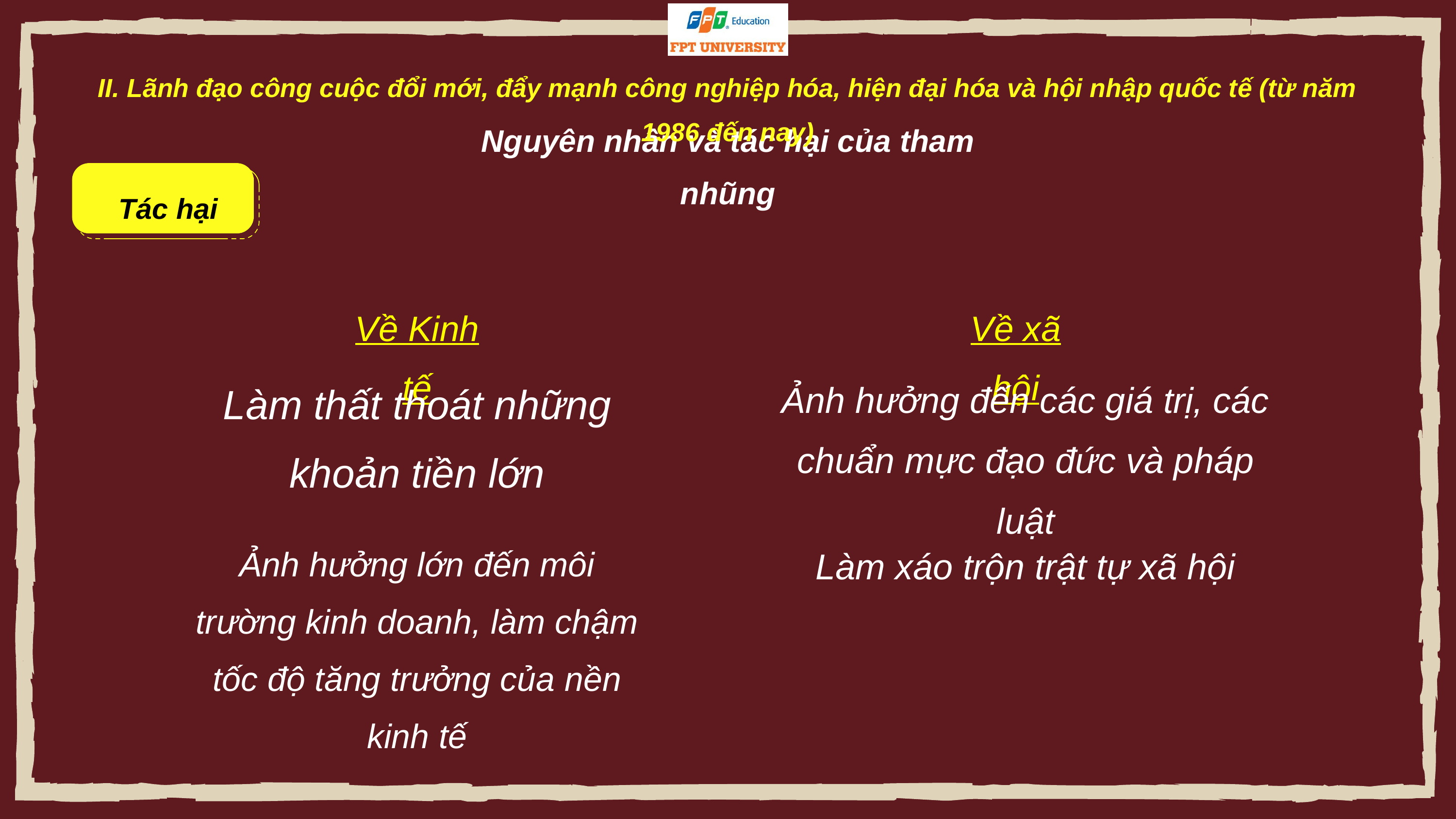

II. Lãnh đạo công cuộc đổi mới, đẩy mạnh công nghiệp hóa, hiện đại hóa và hội nhập quốc tế (từ năm 1986 đến nay)
Nguyên nhân và tác hại của tham nhũng

Tác hại
Về Kinh tế
Về xã hội
Làm thất thoát những khoản tiền lớn
Ảnh hưởng đến các giá trị, các chuẩn mực đạo đức và pháp luật
Ảnh hưởng lớn đến môi trường kinh doanh, làm chậm tốc độ tăng trưởng của nền kinh tế
Làm xáo trộn trật tự xã hội